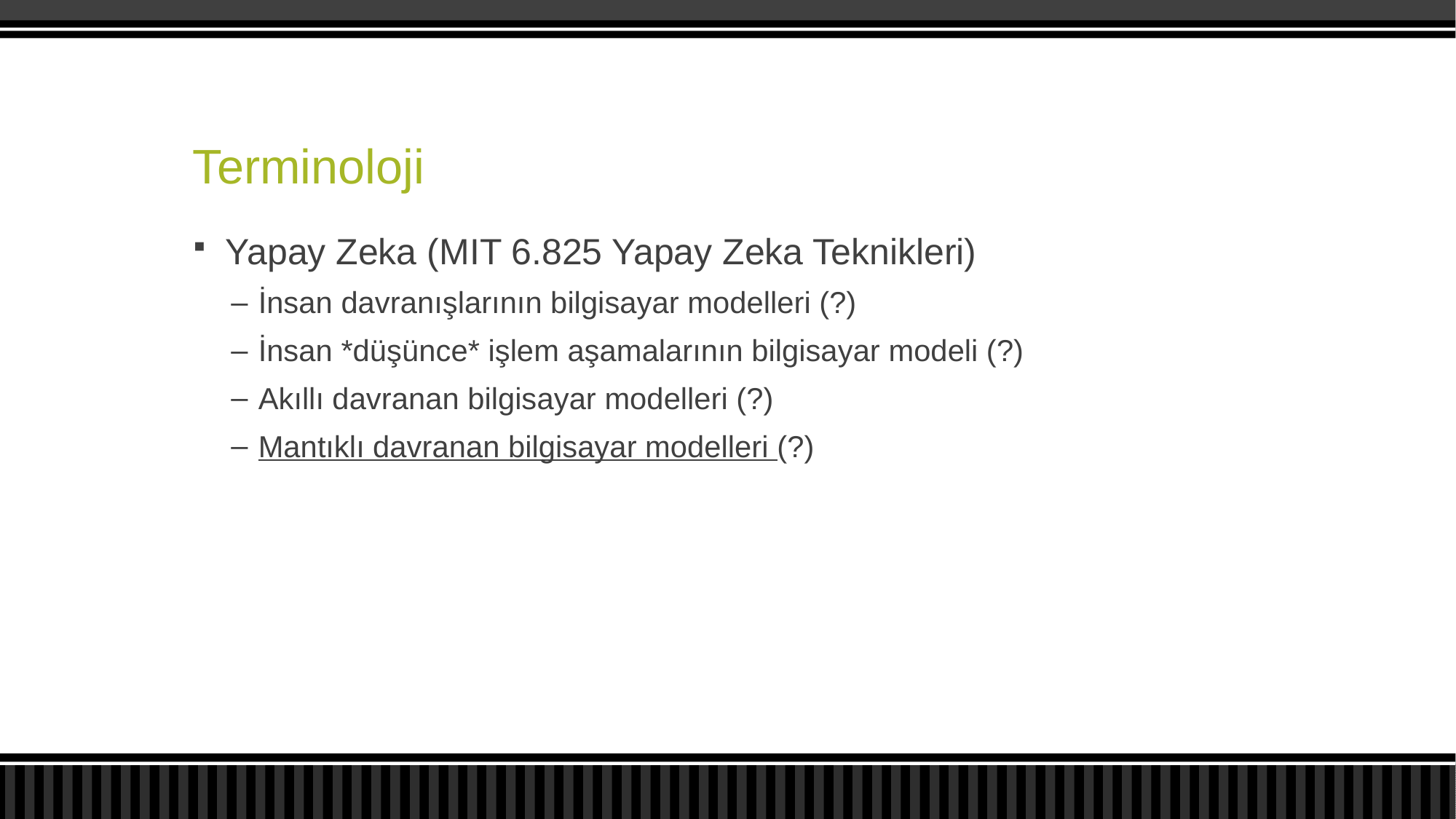

# Terminoloji
Yapay Zeka (MIT 6.825 Yapay Zeka Teknikleri)
İnsan davranışlarının bilgisayar modelleri (?)
İnsan *düşünce* işlem aşamalarının bilgisayar modeli (?)
Akıllı davranan bilgisayar modelleri (?)
Mantıklı davranan bilgisayar modelleri (?)